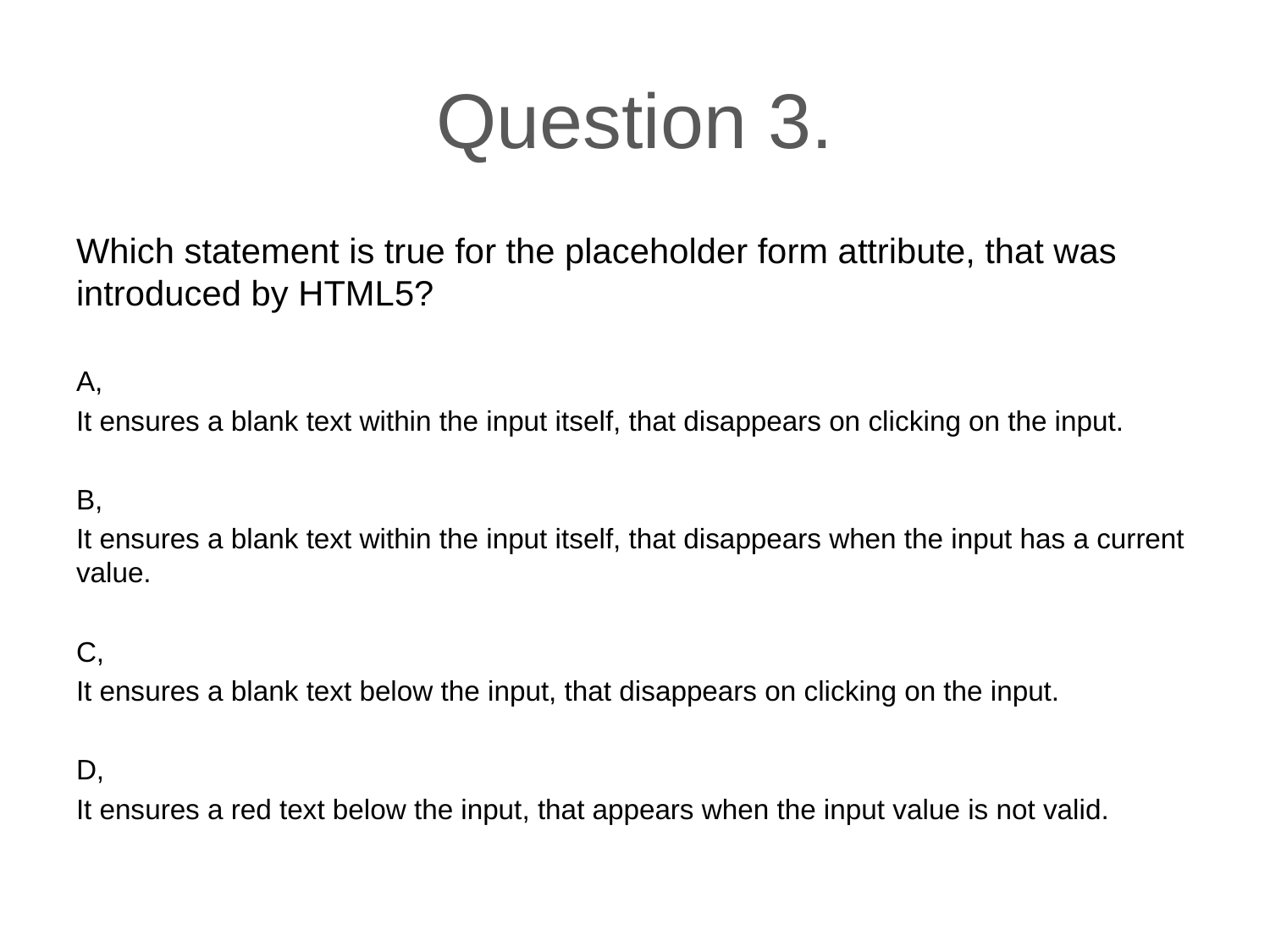

# Question 3.
Which statement is true for the placeholder form attribute, that was introduced by HTML5?

A,
It ensures a blank text within the input itself, that disappears on clicking on the input.

B,
It ensures a blank text within the input itself, that disappears when the input has a current value.

C,
It ensures a blank text below the input, that disappears on clicking on the input.

D,
It ensures a red text below the input, that appears when the input value is not valid.